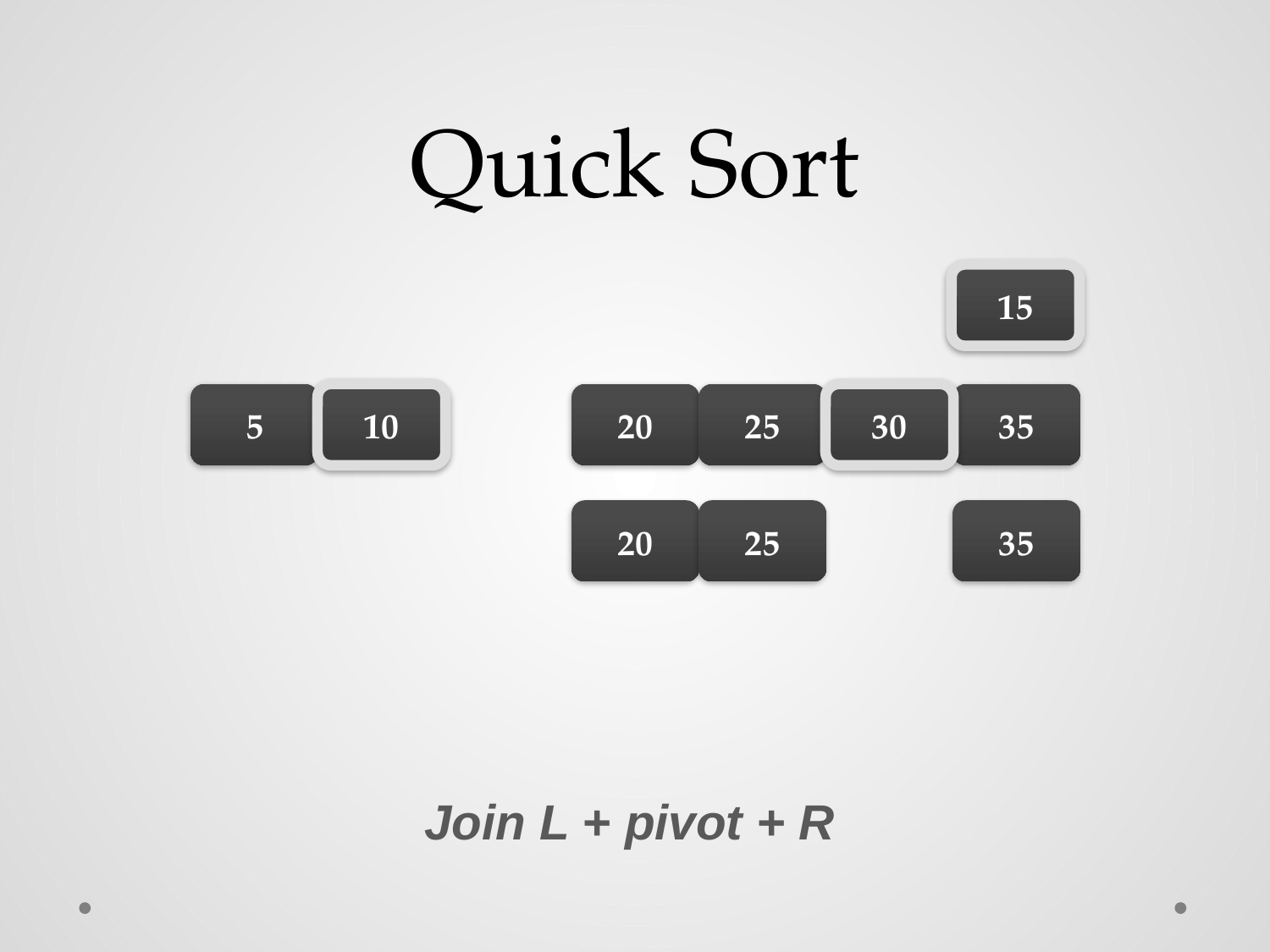

# Quick Sort
15
5
10
20
25
30
35
20
25
35
Join L + pivot + R